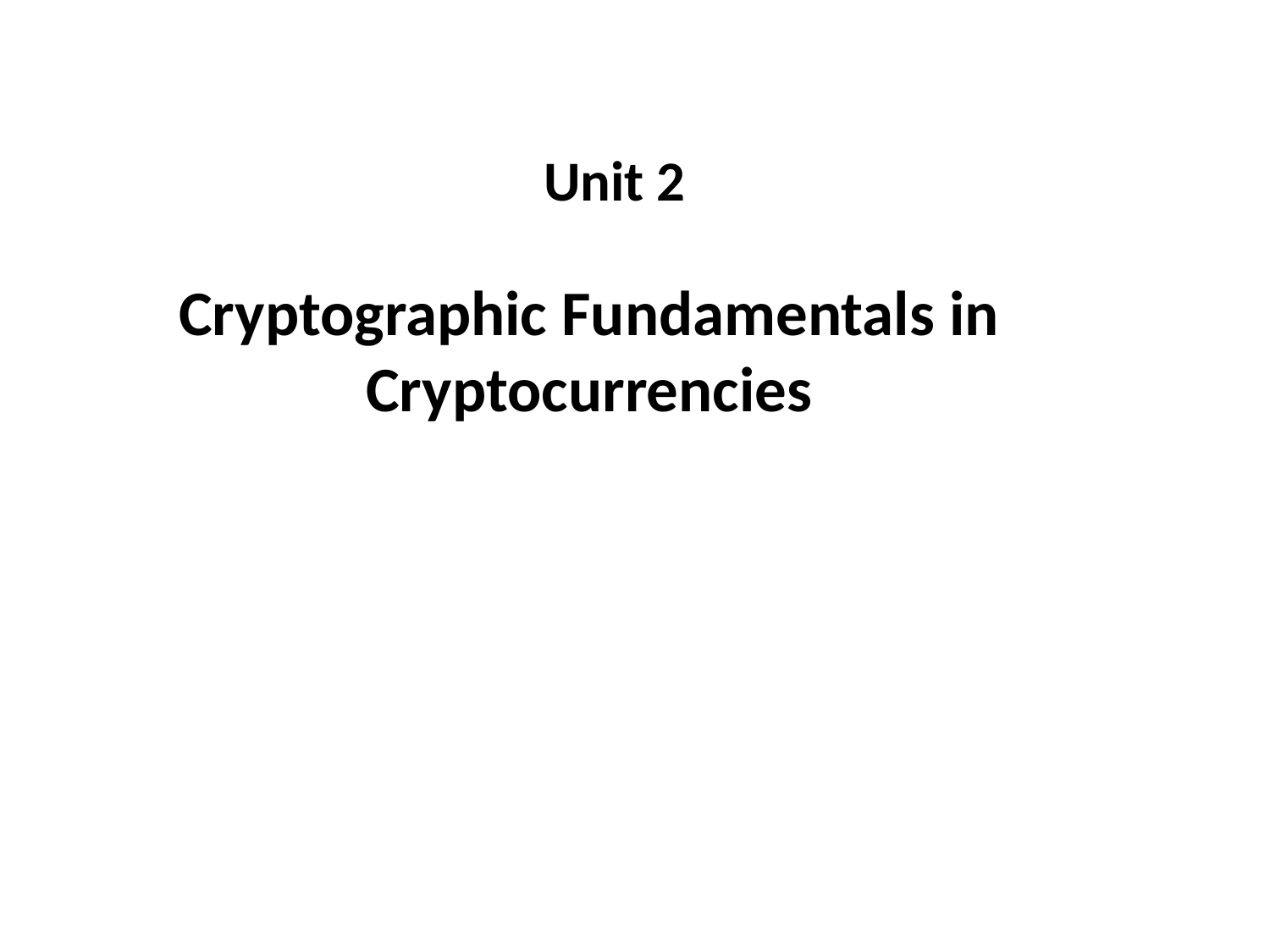

# Unit 2
Cryptographic Fundamentals in Cryptocurrencies